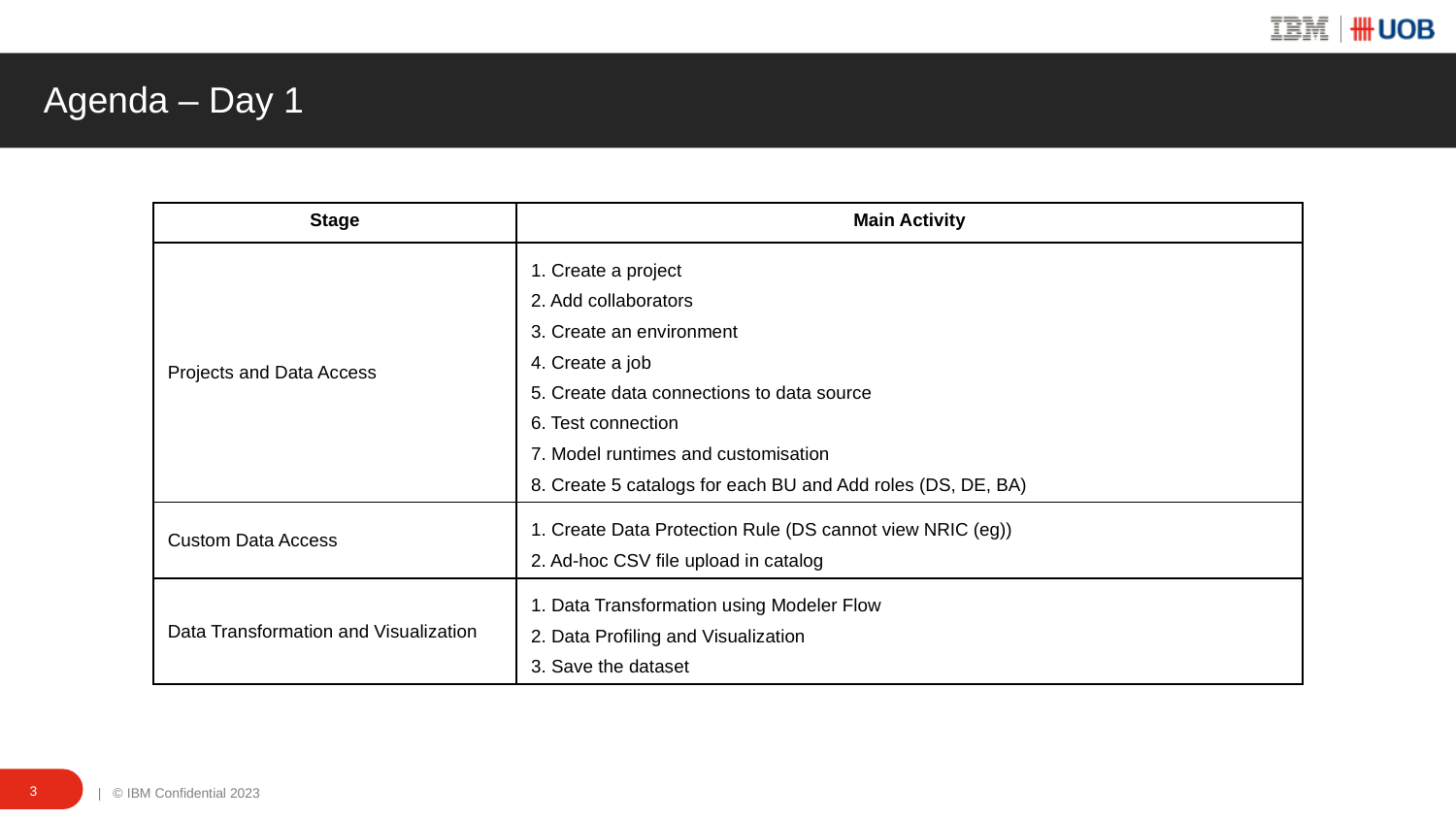

# Agenda – Day 1
| Stage | Main Activity |
| --- | --- |
| Projects and Data Access | 1. Create a project 2. Add collaborators 3. Create an environment 4. Create a job 5. Create data connections to data source 6. Test connection 7. Model runtimes and customisation 8. Create 5 catalogs for each BU and Add roles (DS, DE, BA) |
| Custom Data Access | 1. Create Data Protection Rule (DS cannot view NRIC (eg)) 2. Ad-hoc CSV file upload in catalog |
| Data Transformation and Visualization | 1. Data Transformation using Modeler Flow 2. Data Profiling and Visualization 3. Save the dataset |